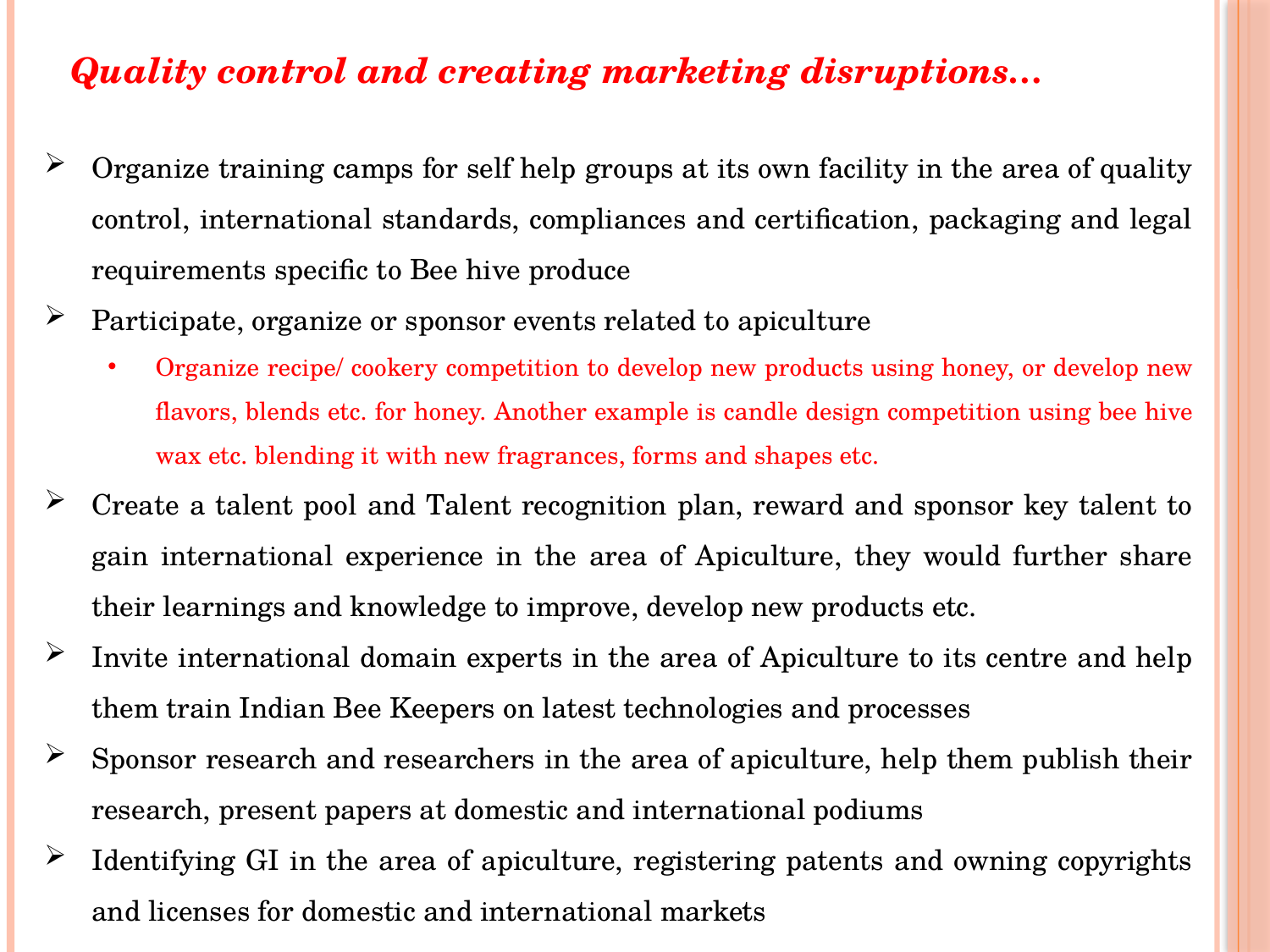

Quality control and creating marketing disruptions…
Organize training camps for self help groups at its own facility in the area of quality control, international standards, compliances and certification, packaging and legal requirements specific to Bee hive produce
Participate, organize or sponsor events related to apiculture
Organize recipe/ cookery competition to develop new products using honey, or develop new flavors, blends etc. for honey. Another example is candle design competition using bee hive wax etc. blending it with new fragrances, forms and shapes etc.
Create a talent pool and Talent recognition plan, reward and sponsor key talent to gain international experience in the area of Apiculture, they would further share their learnings and knowledge to improve, develop new products etc.
Invite international domain experts in the area of Apiculture to its centre and help them train Indian Bee Keepers on latest technologies and processes
Sponsor research and researchers in the area of apiculture, help them publish their research, present papers at domestic and international podiums
Identifying GI in the area of apiculture, registering patents and owning copyrights and licenses for domestic and international markets